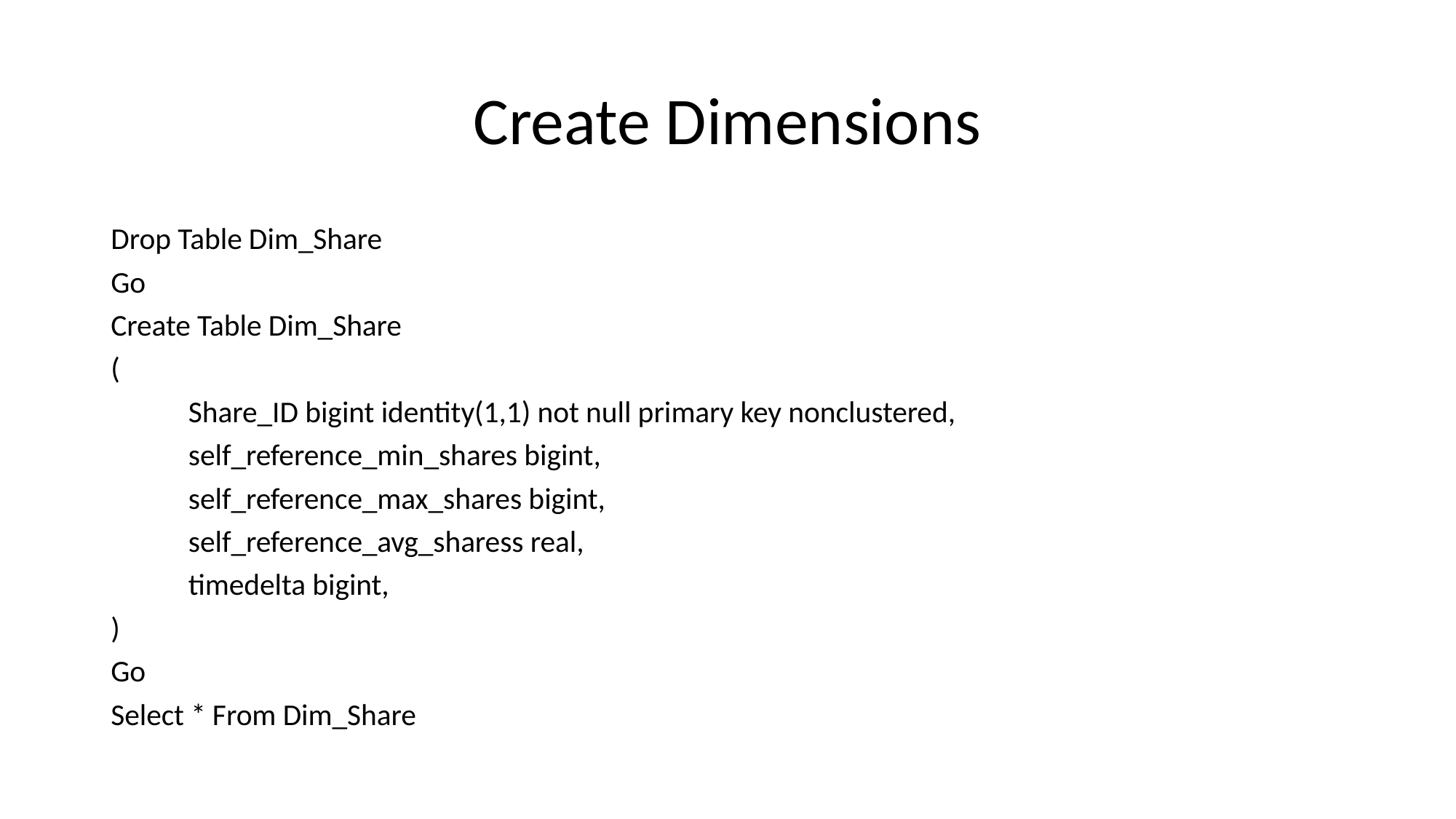

# Create Dimensions
Drop Table Dim_Share
Go
Create Table Dim_Share
(
	Share_ID bigint identity(1,1) not null primary key nonclustered,
	self_reference_min_shares bigint,
	self_reference_max_shares bigint,
	self_reference_avg_sharess real,
	timedelta bigint,
)
Go
Select * From Dim_Share